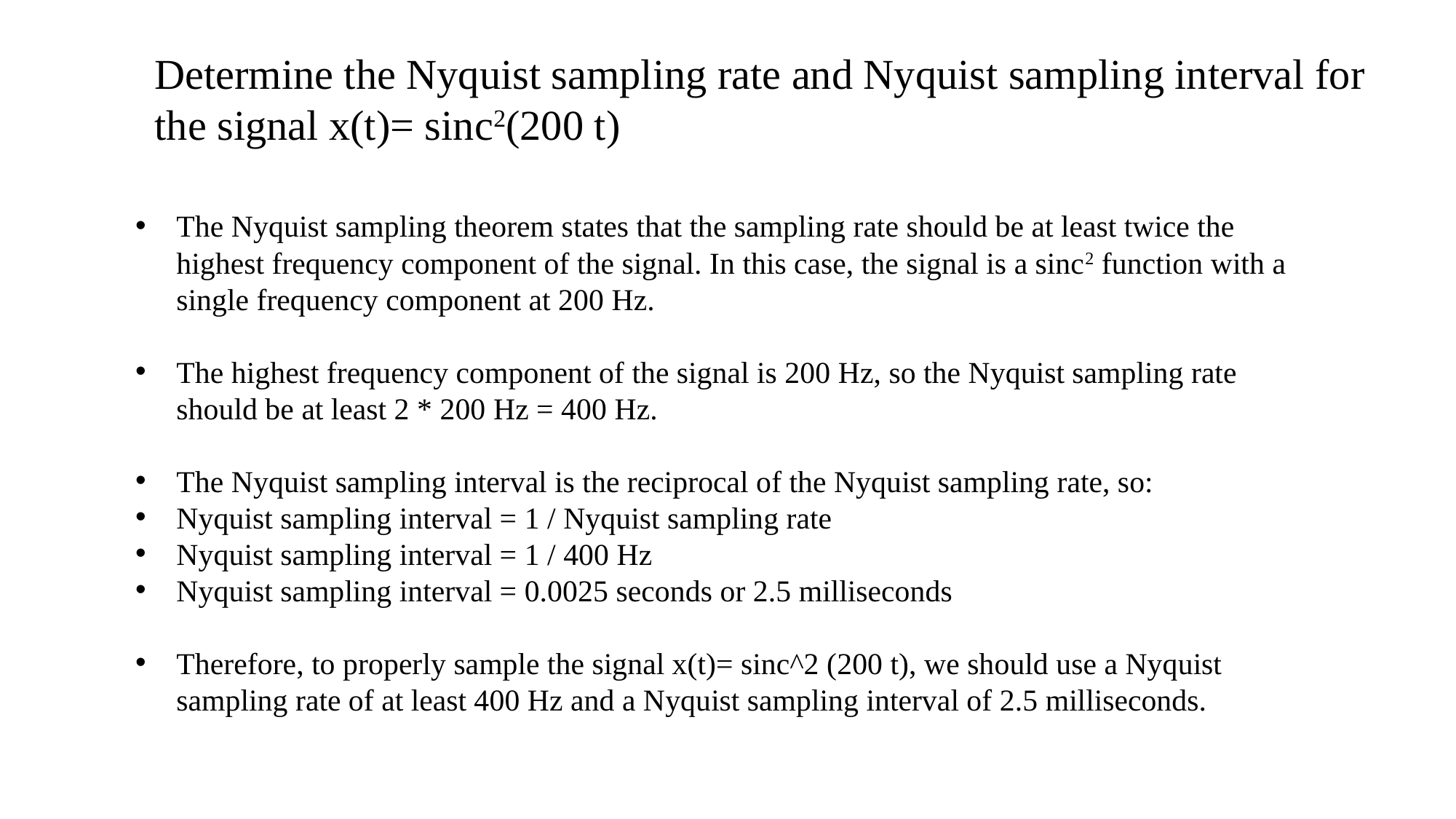

Determine the Nyquist sampling rate and Nyquist sampling interval for the signal x(t)= sinc2(200 t)
The Nyquist sampling theorem states that the sampling rate should be at least twice the highest frequency component of the signal. In this case, the signal is a sinc2 function with a single frequency component at 200 Hz.

The highest frequency component of the signal is 200 Hz, so the Nyquist sampling rate should be at least 2 * 200 Hz = 400 Hz.

The Nyquist sampling interval is the reciprocal of the Nyquist sampling rate, so:
Nyquist sampling interval = 1 / Nyquist sampling rate
Nyquist sampling interval = 1 / 400 Hz
Nyquist sampling interval = 0.0025 seconds or 2.5 milliseconds

Therefore, to properly sample the signal x(t)= sinc^2 (200 t), we should use a Nyquist sampling rate of at least 400 Hz and a Nyquist sampling interval of 2.5 milliseconds.